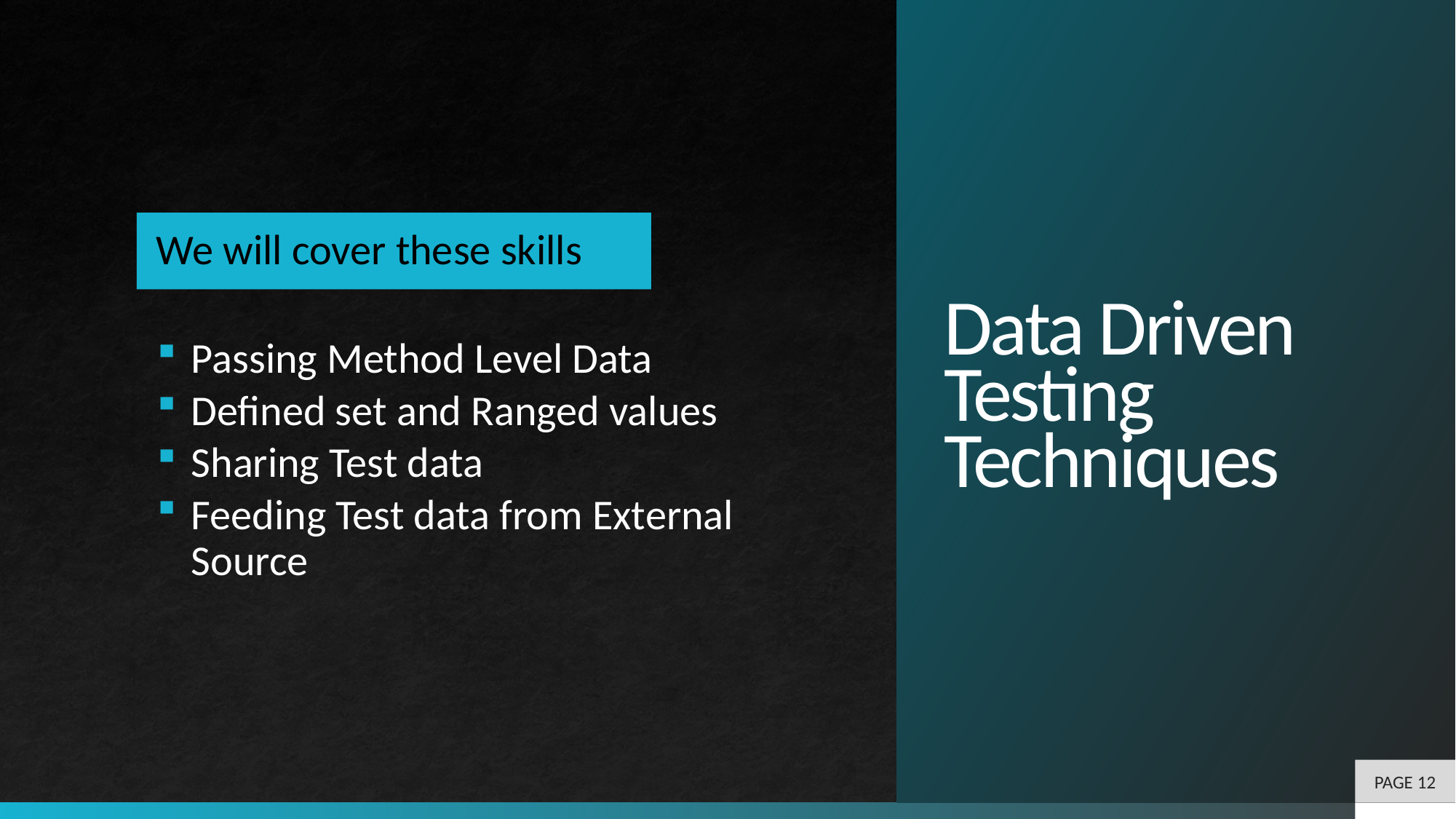

# Data Driven Testing Techniques
Passing Method Level Data
Defined set and Ranged values
Sharing Test data
Feeding Test data from External Source
We will cover these skills
PAGE 12